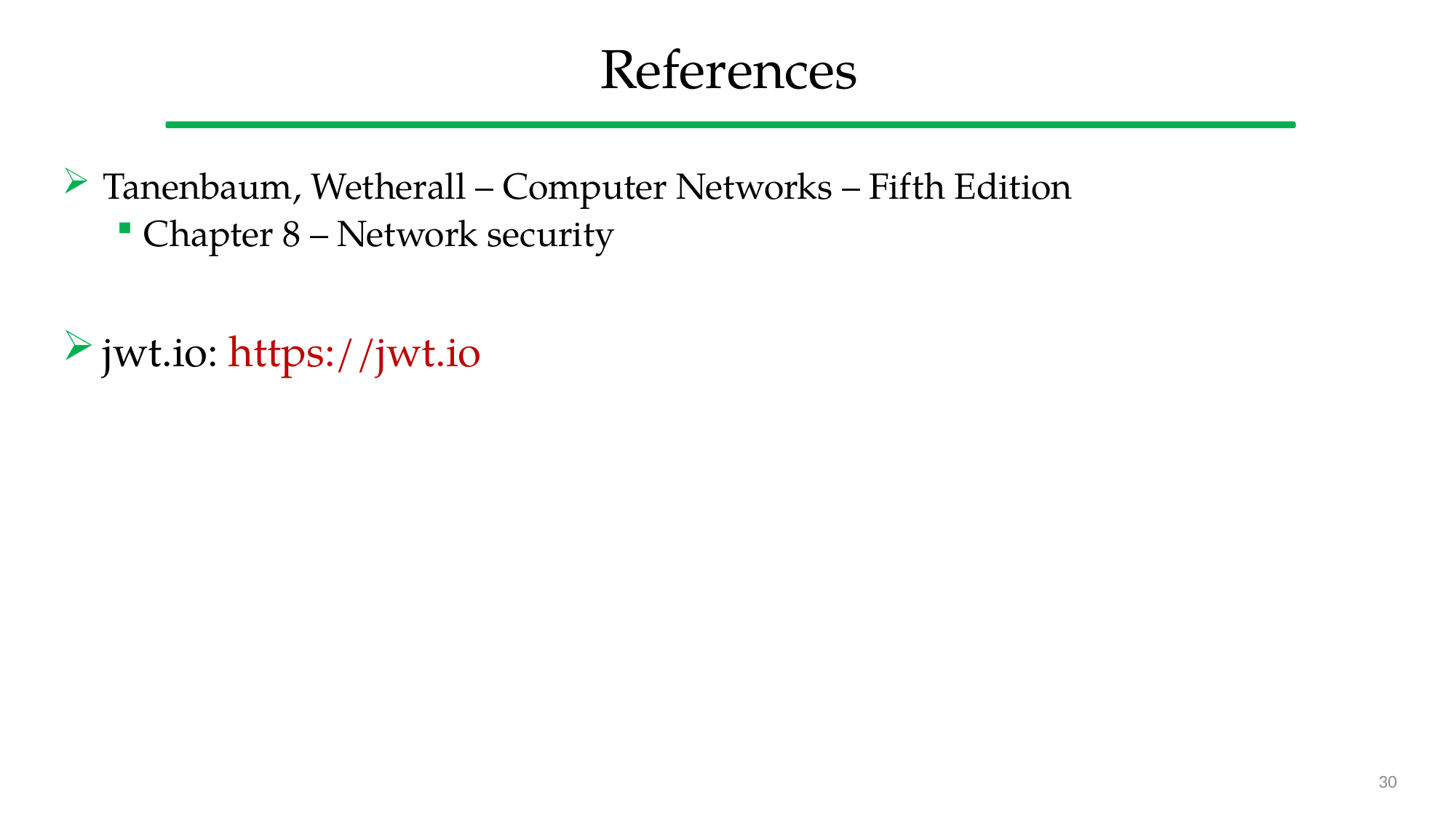

# References
Tanenbaum, Wetherall – Computer Networks – Fifth Edition
Chapter 8 – Network security

jwt.io: https://jwt.io

30